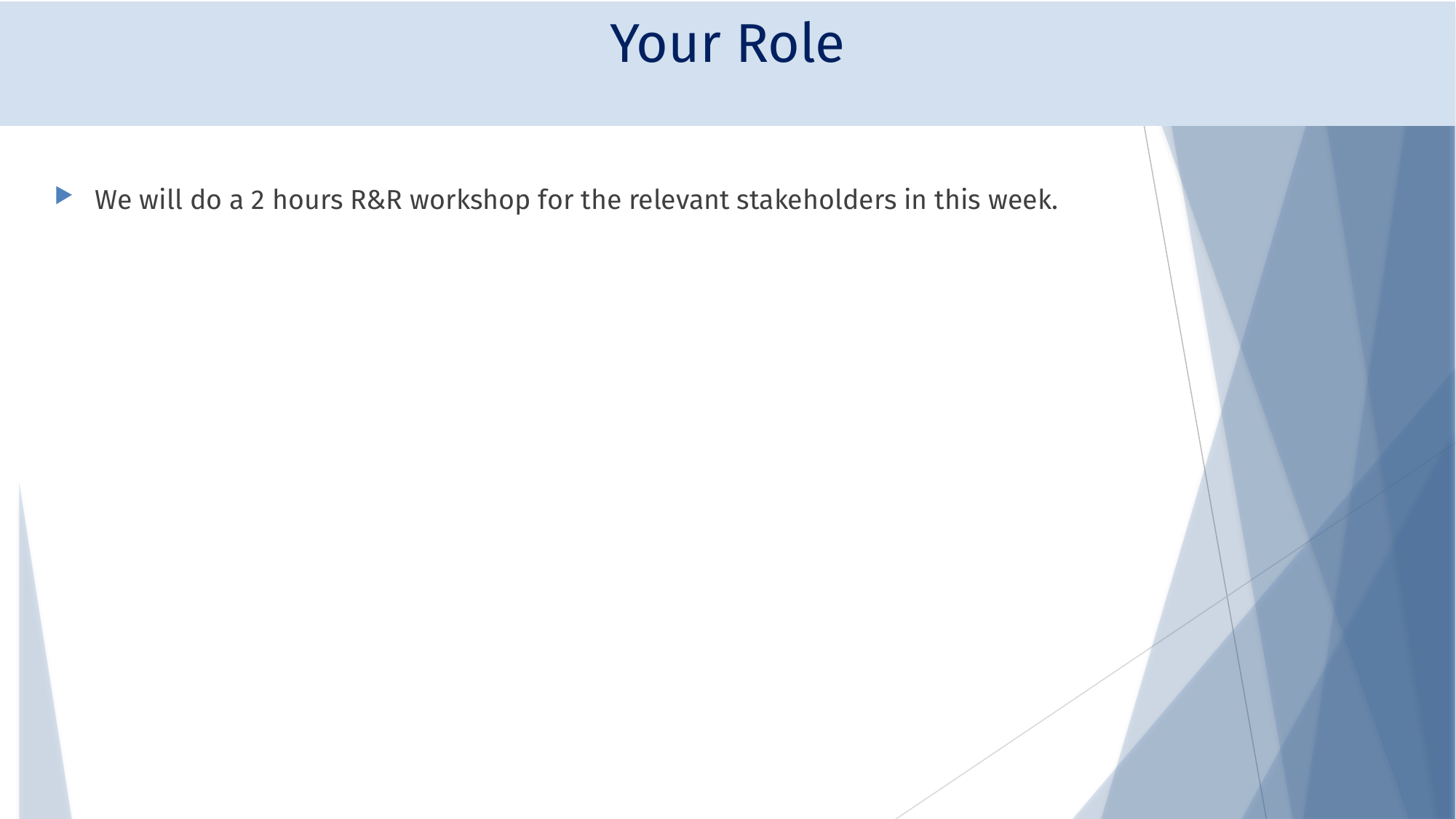

# Your Role
We will do a 2 hours R&R workshop for the relevant stakeholders in this week.